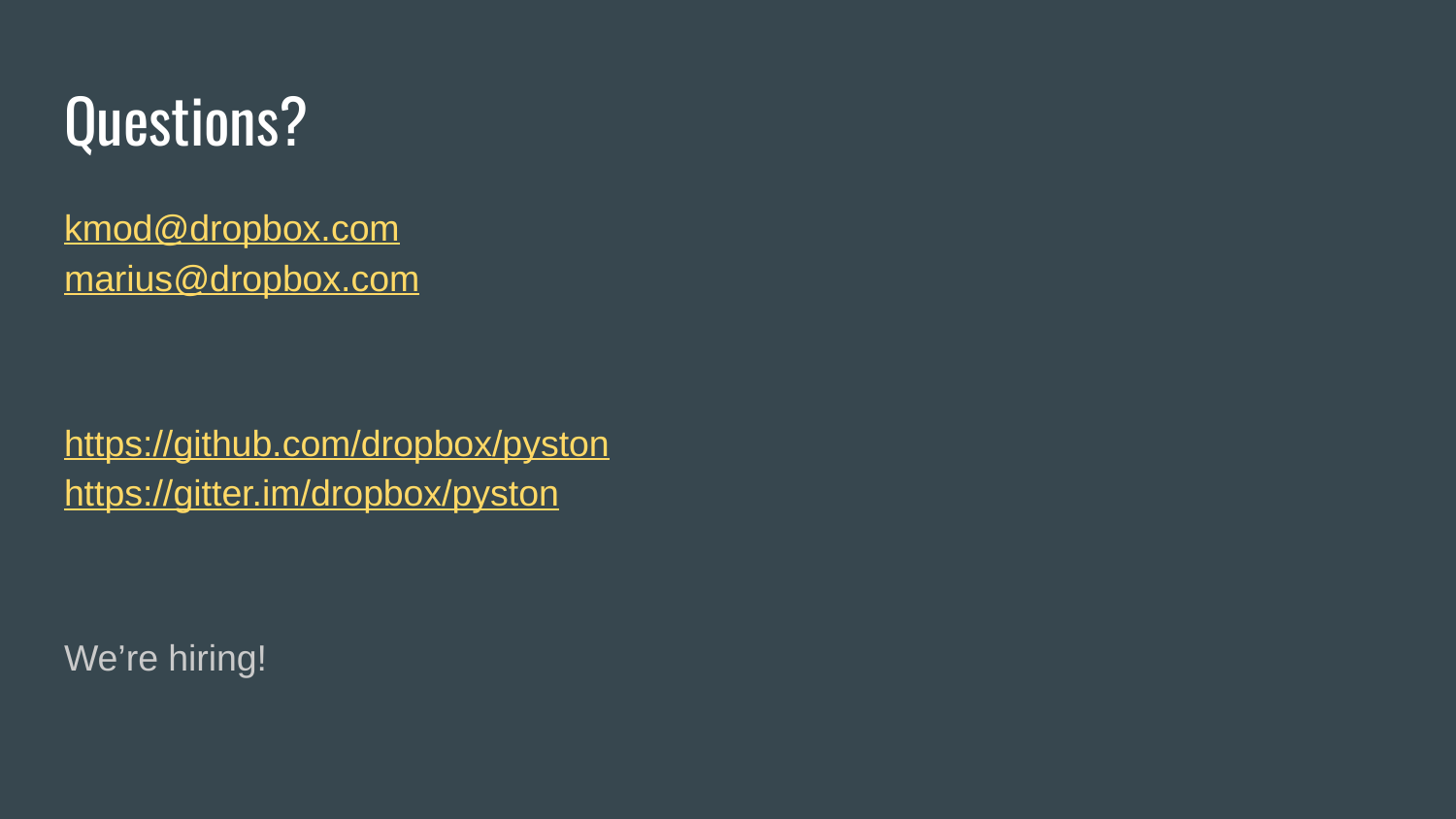

# Questions?
kmod@dropbox.com
marius@dropbox.com

https://github.com/dropbox/pyston
https://gitter.im/dropbox/pyston

We’re hiring!